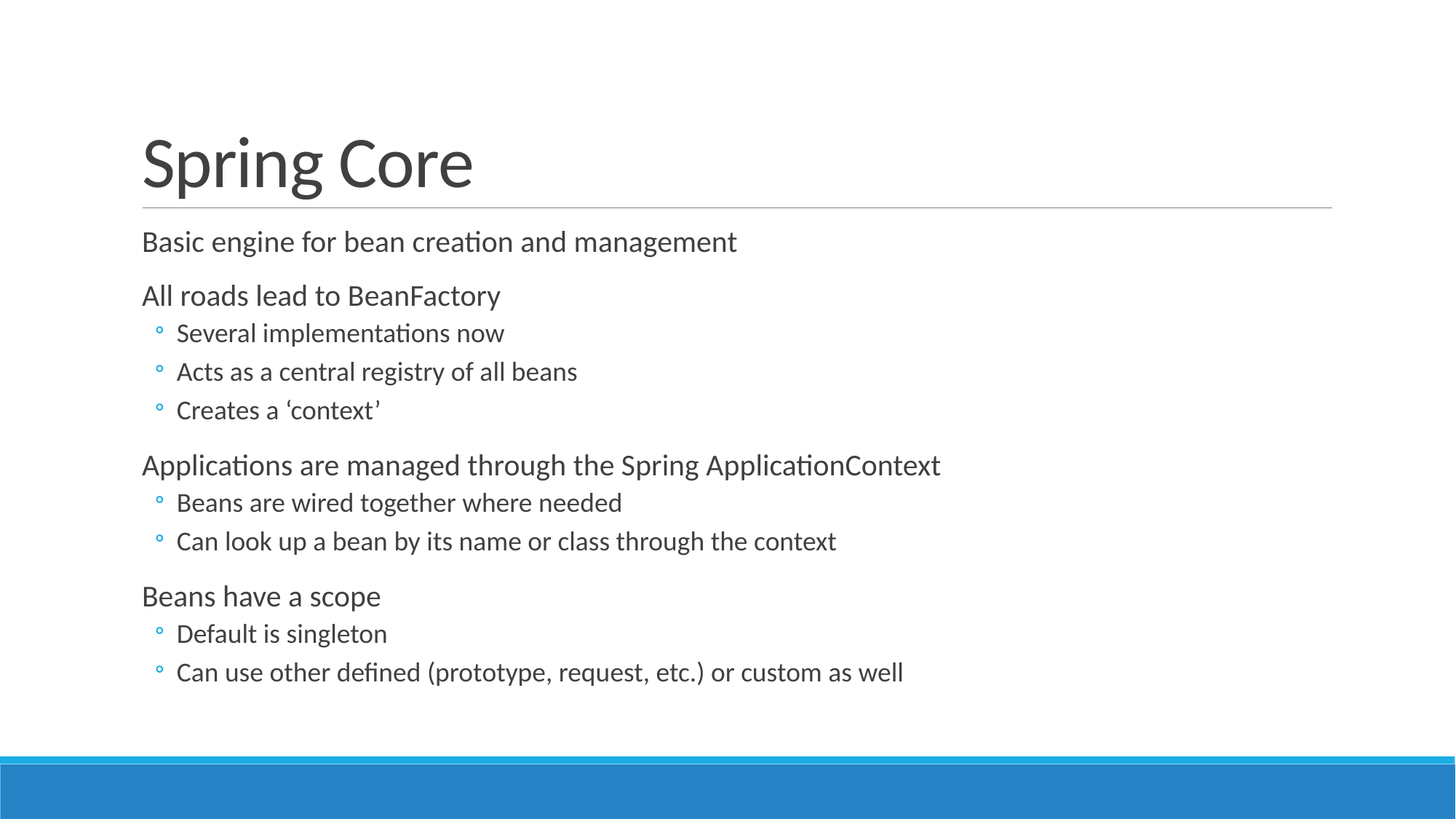

# Spring Core
Basic engine for bean creation and management
All roads lead to BeanFactory
Several implementations now
Acts as a central registry of all beans
Creates a ‘context’
Applications are managed through the Spring ApplicationContext
Beans are wired together where needed
Can look up a bean by its name or class through the context
Beans have a scope
Default is singleton
Can use other defined (prototype, request, etc.) or custom as well